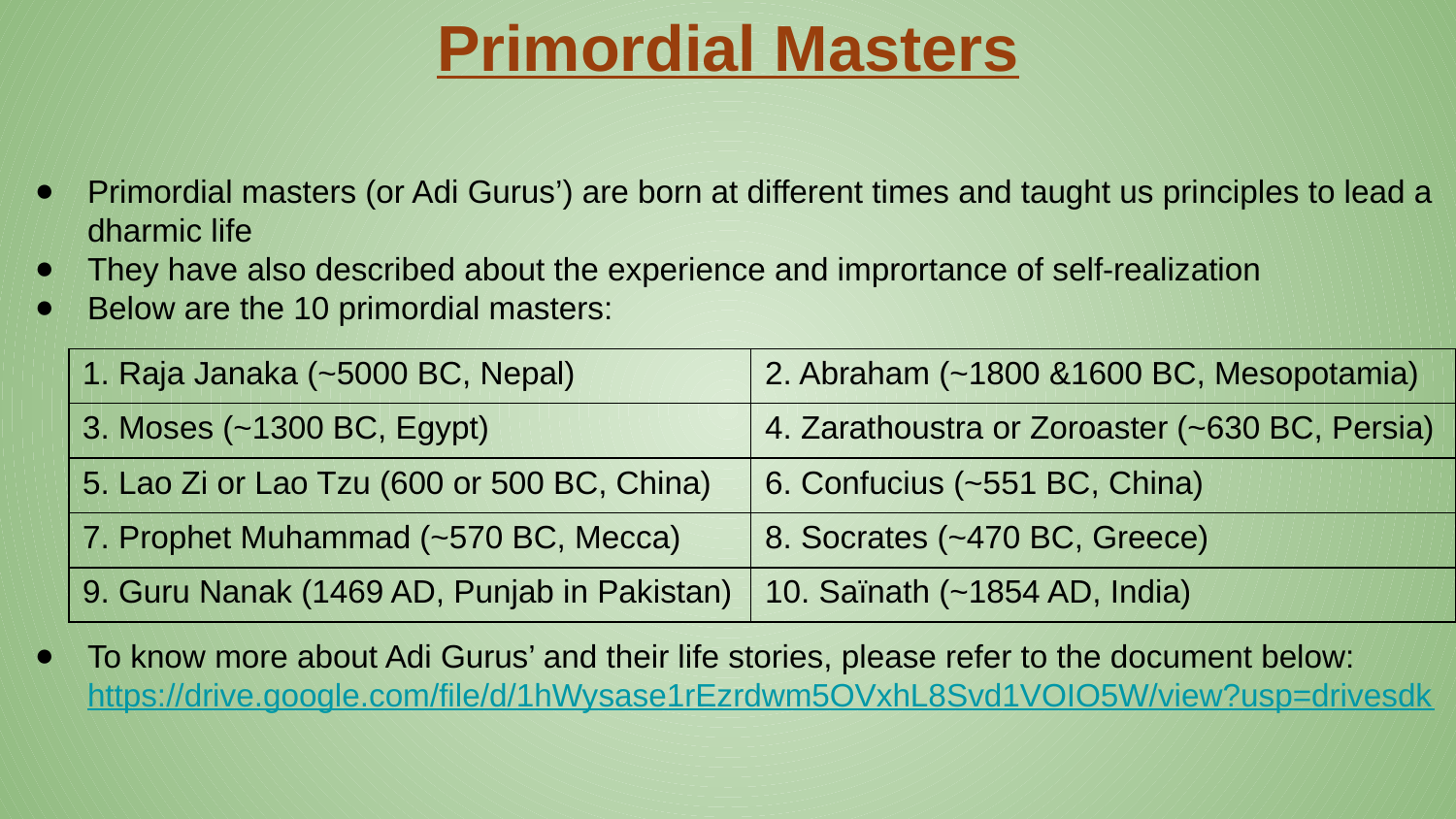

# Primordial Masters

Primordial masters (or Adi Gurus’) are born at different times and taught us principles to lead a dharmic life
They have also described about the experience and imprortance of self-realization
Below are the 10 primordial masters:

To know more about Adi Gurus’ and their life stories, please refer to the document below: https://drive.google.com/file/d/1hWysase1rEzrdwm5OVxhL8Svd1VOIO5W/view?usp=drivesdk

| 1. Raja Janaka (~5000 BC, Nepal) | 2. Abraham (~1800 &1600 BC, Mesopotamia) |
| --- | --- |
| 3. Moses (~1300 BC, Egypt) | 4. Zarathoustra or Zoroaster (~630 BC, Persia) |
| 5. Lao Zi or Lao Tzu (600 or 500 BC, China) | 6. Confucius (~551 BC, China) |
| 7. Prophet Muhammad (~570 BC, Mecca) | 8. Socrates (~470 BC, Greece) |
| 9. Guru Nanak (1469 AD, Punjab in Pakistan) | 10. Saïnath (~1854 AD, India) |